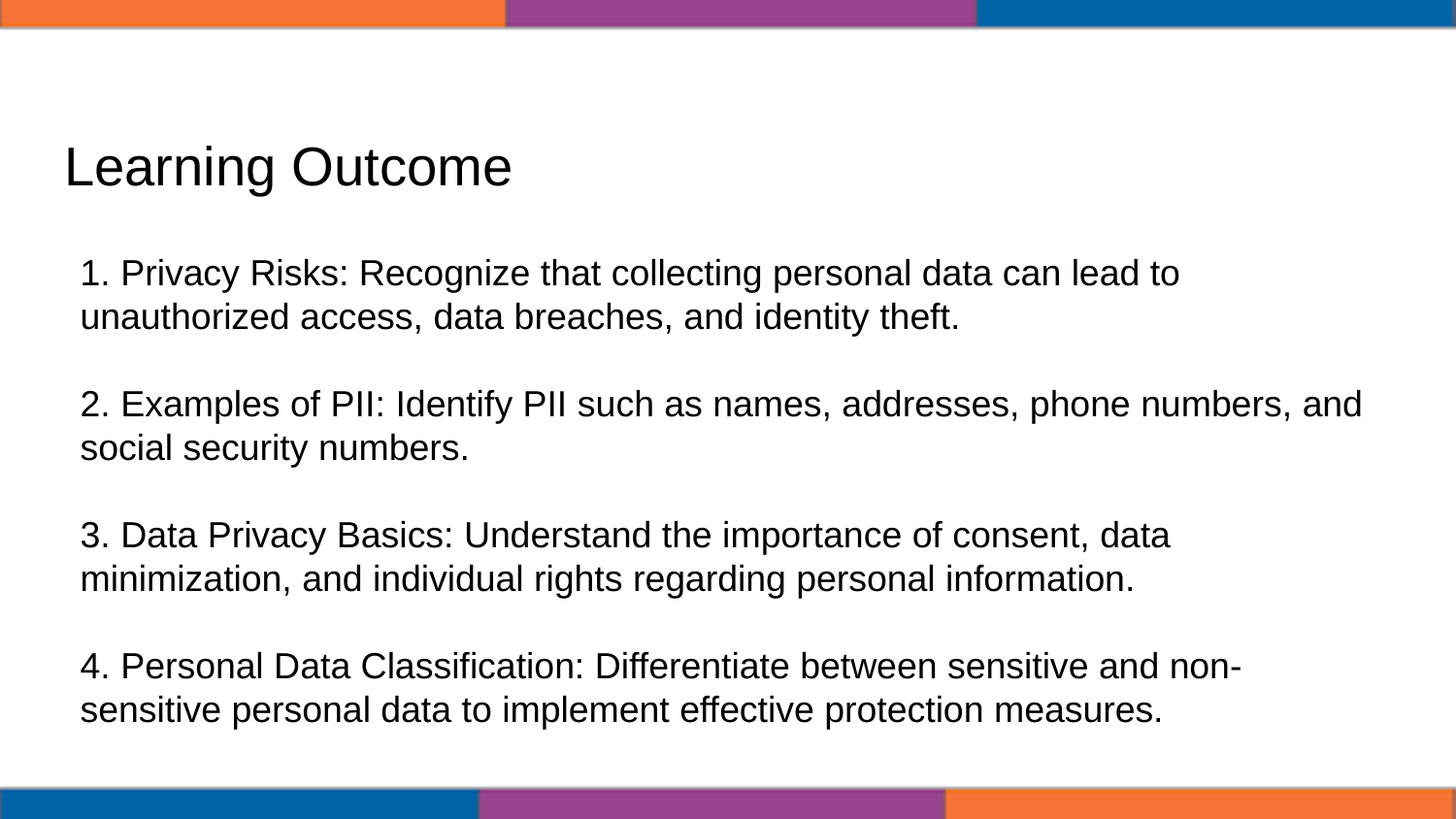

# Learning Outcome
1. Privacy Risks: Recognize that collecting personal data can lead to unauthorized access, data breaches, and identity theft.

2. Examples of PII: Identify PII such as names, addresses, phone numbers, and social security numbers.

3. Data Privacy Basics: Understand the importance of consent, data minimization, and individual rights regarding personal information.

4. Personal Data Classification: Differentiate between sensitive and non-sensitive personal data to implement effective protection measures.